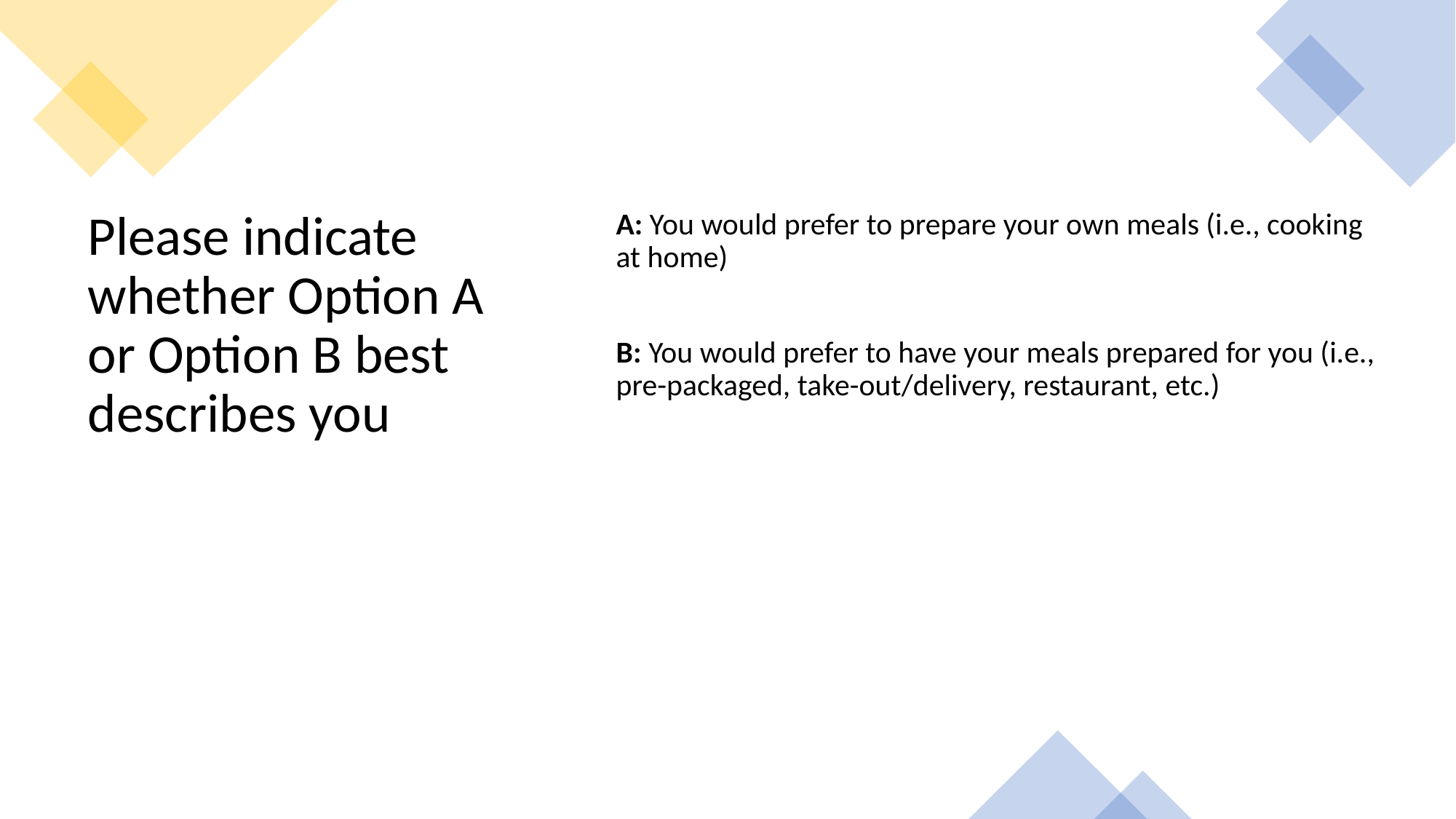

A: You would prefer to prepare your own meals (i.e., cooking at home)

B: You would prefer to have your meals prepared for you (i.e., pre-packaged, take-out/delivery, restaurant, etc.)

# Please indicate whether Option A or Option B best describes you